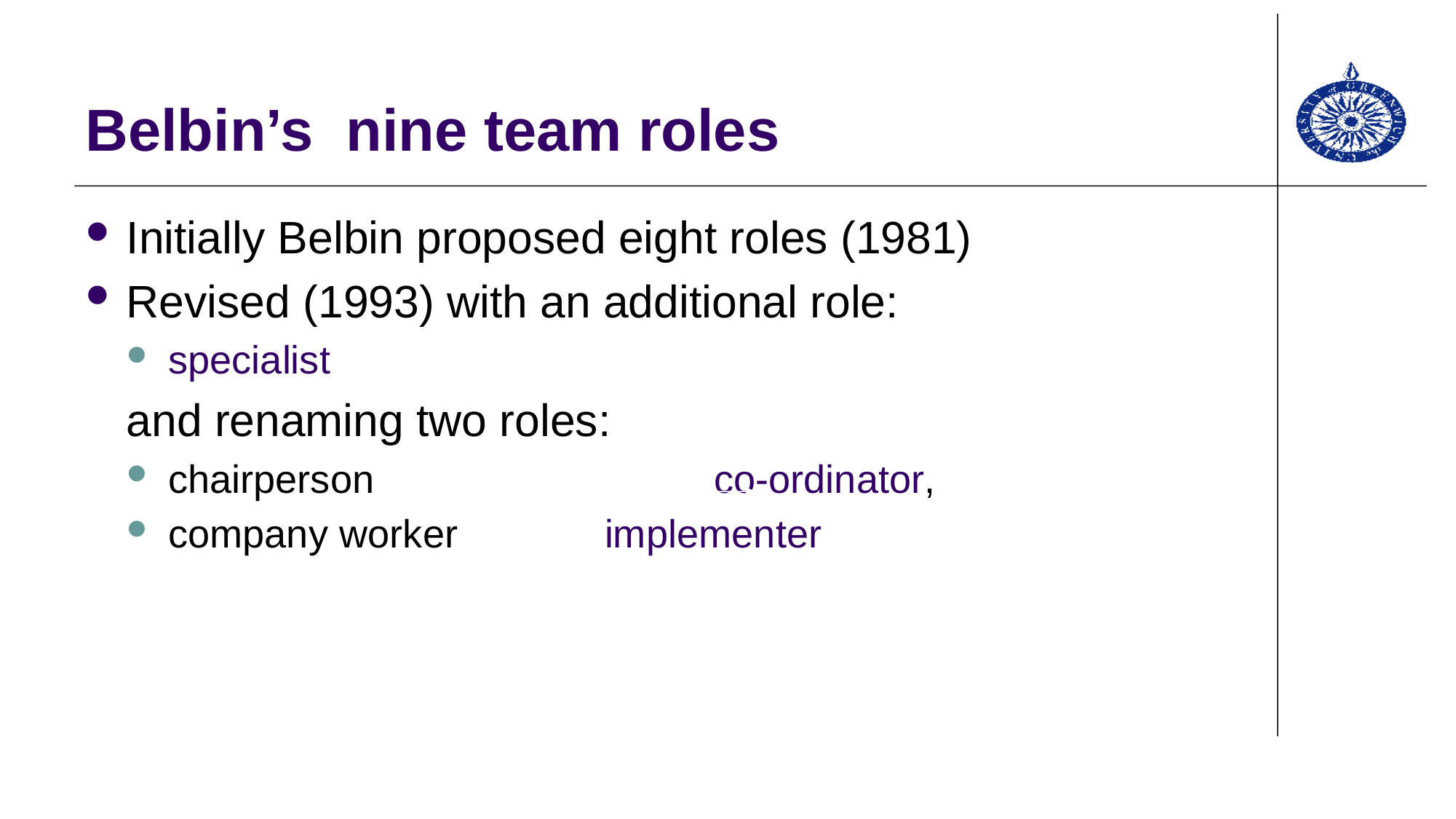

# Belbin’s  nine team roles
Initially Belbin proposed eight roles (1981)
Revised (1993) with an additional role:
specialist
	and renaming two roles:
chairperson  			co-ordinator,
company worker  		implementer